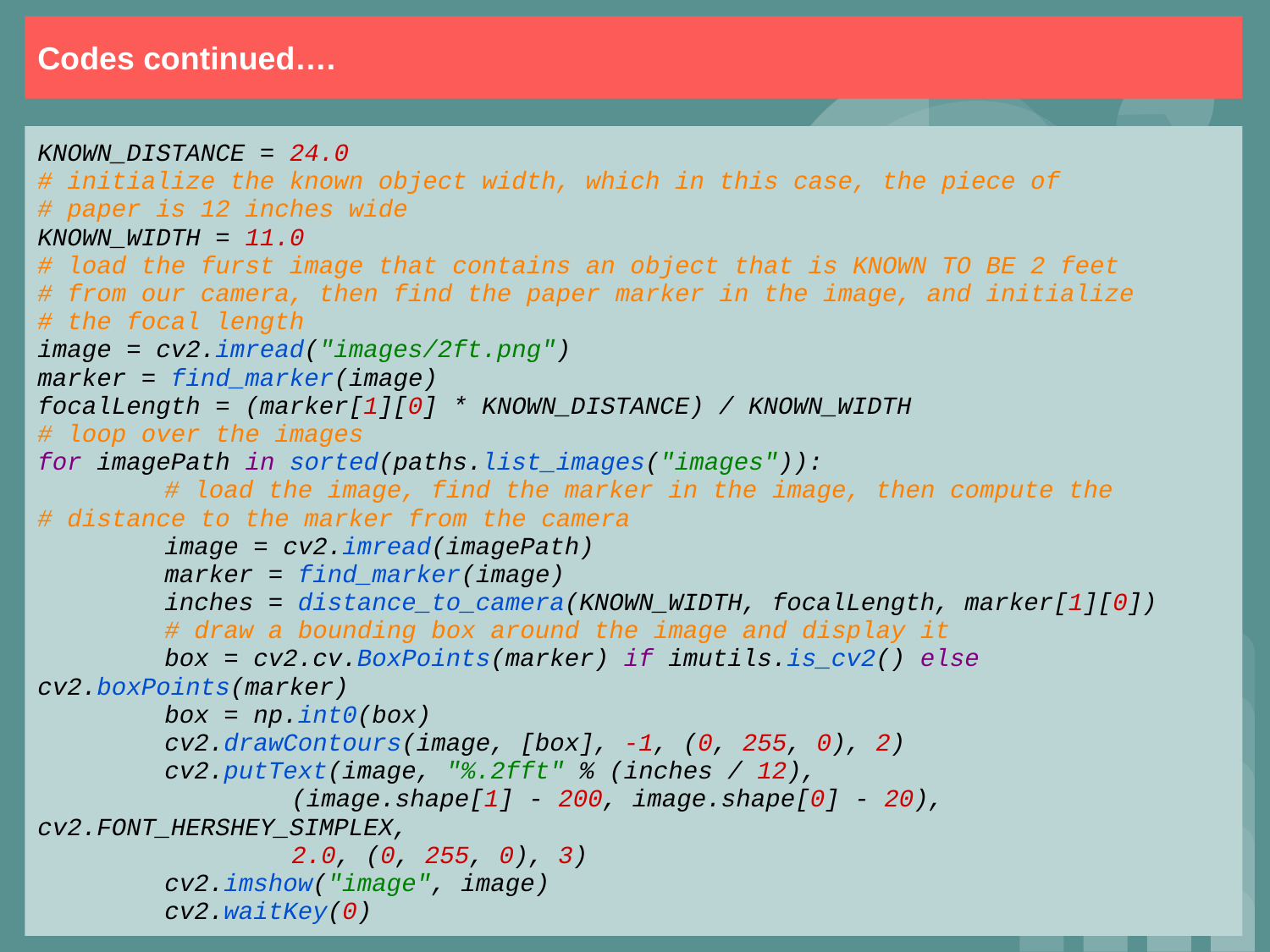

# Codes continued….
KNOWN_DISTANCE = 24.0
# initialize the known object width, which in this case, the piece of
# paper is 12 inches wide
KNOWN_WIDTH = 11.0
# load the furst image that contains an object that is KNOWN TO BE 2 feet
# from our camera, then find the paper marker in the image, and initialize
# the focal length
image = cv2.imread("images/2ft.png")
marker = find_marker(image)
focalLength = (marker[1][0] * KNOWN_DISTANCE) / KNOWN_WIDTH
# loop over the images
for imagePath in sorted(paths.list_images("images")):
	# load the image, find the marker in the image, then compute the
# distance to the marker from the camera
	image = cv2.imread(imagePath)
	marker = find_marker(image)
	inches = distance_to_camera(KNOWN_WIDTH, focalLength, marker[1][0])
	# draw a bounding box around the image and display it
	box = cv2.cv.BoxPoints(marker) if imutils.is_cv2() else cv2.boxPoints(marker)
	box = np.int0(box)
	cv2.drawContours(image, [box], -1, (0, 255, 0), 2)
	cv2.putText(image, "%.2fft" % (inches / 12),
		(image.shape[1] - 200, image.shape[0] - 20), cv2.FONT_HERSHEY_SIMPLEX,
		2.0, (0, 255, 0), 3)
	cv2.imshow("image", image)
	cv2.waitKey(0)